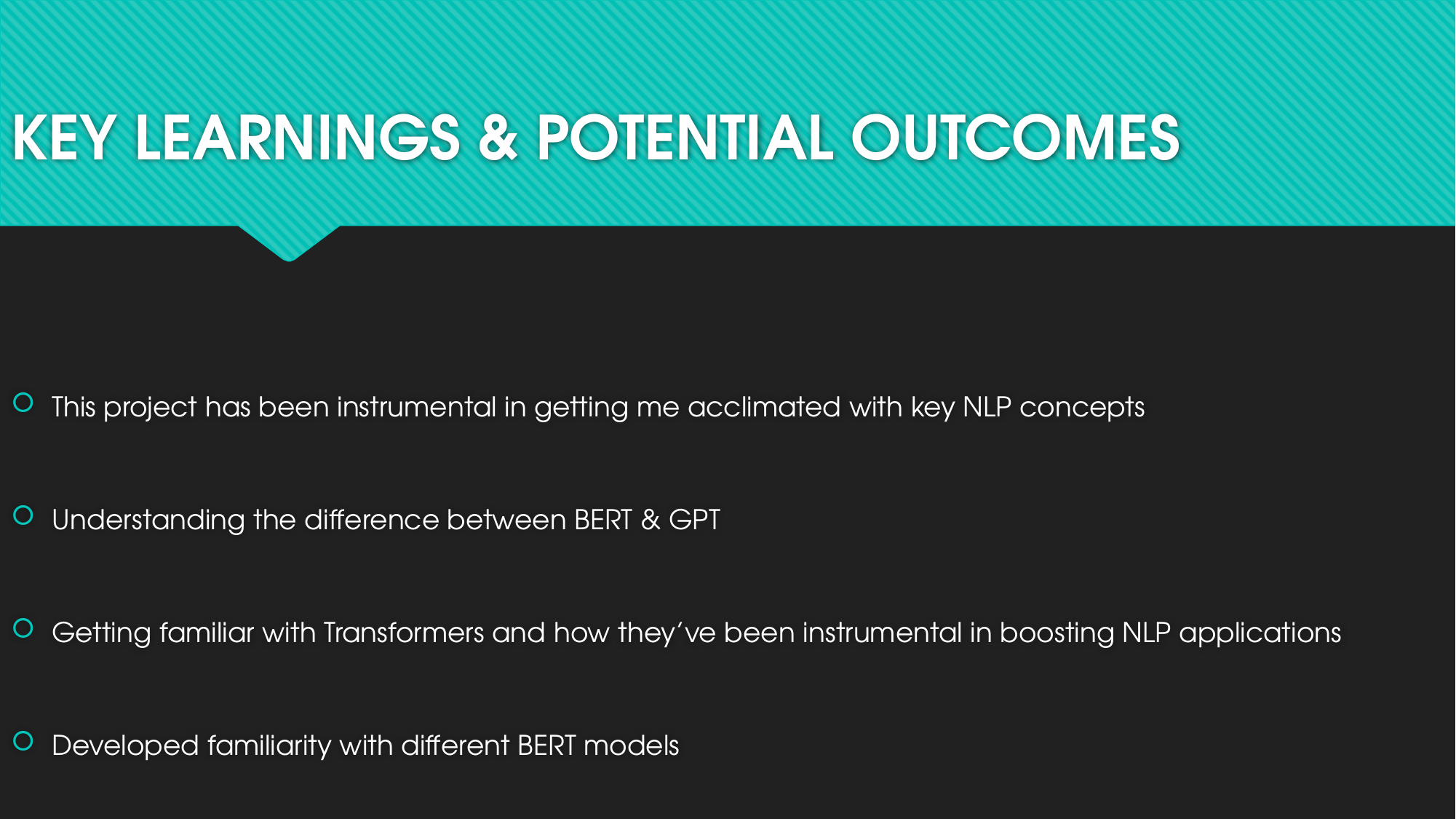

# KEY LEARNINGS & POTENTIAL OUTCOMES
This project has been instrumental in getting me acclimated with key NLP concepts
Understanding the difference between BERT & GPT
Getting familiar with Transformers and how they’ve been instrumental in boosting NLP applications
Developed familiarity with different BERT models